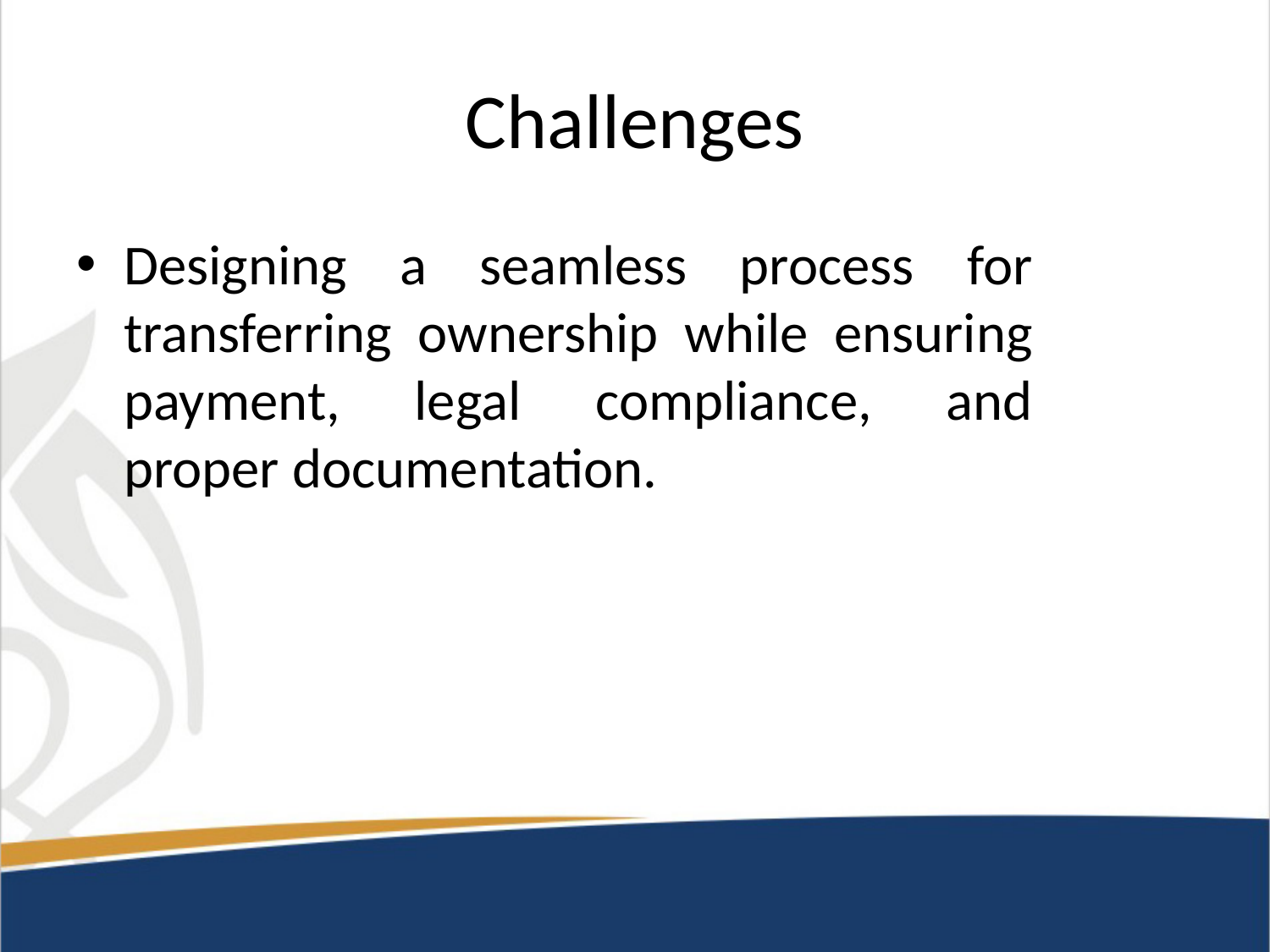

# Challenges
Designing a seamless process for transferring ownership while ensuring payment, legal compliance, and proper documentation.